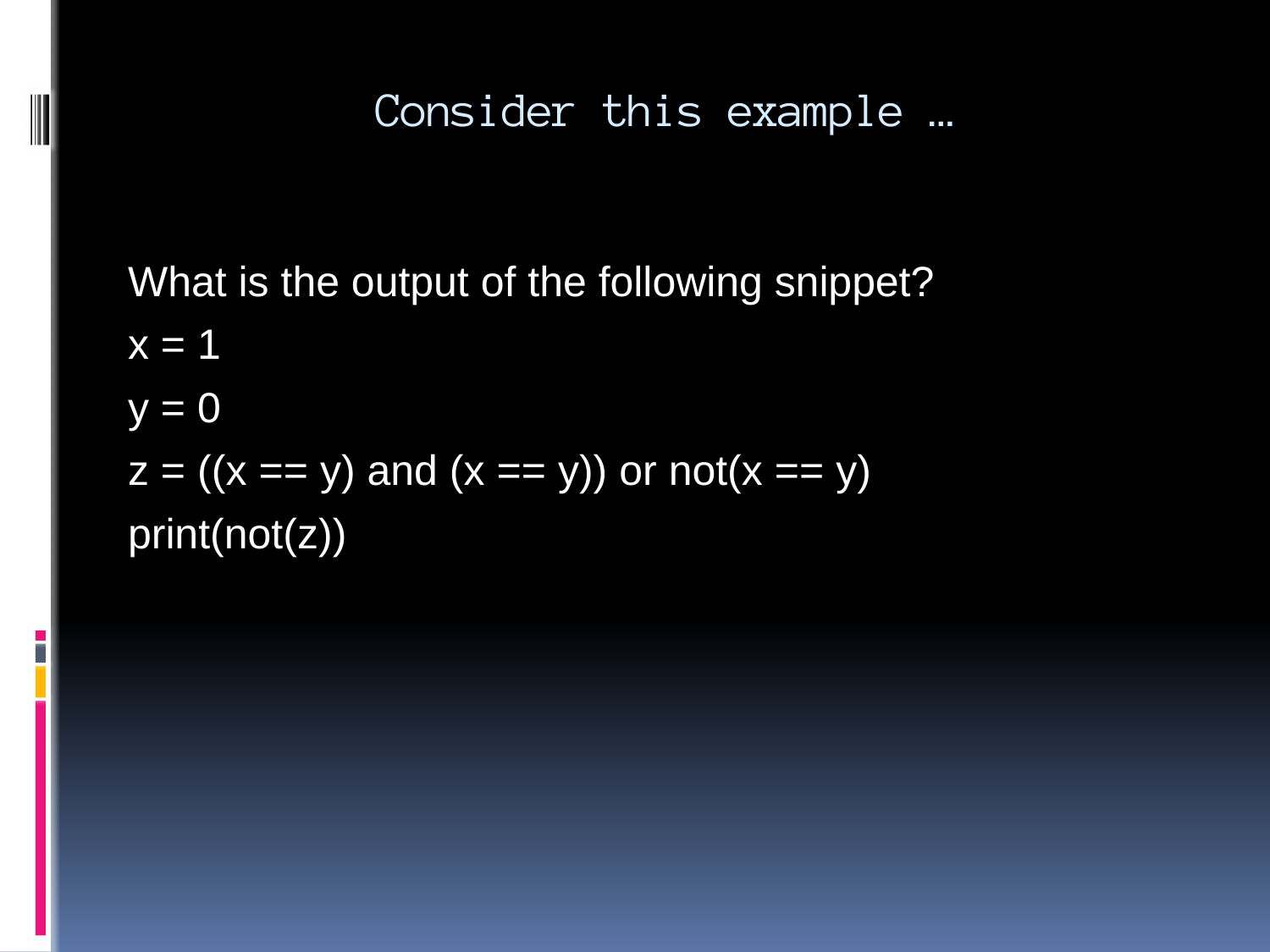

# Consider this example …
What is the output of the following snippet?
x = 1
y = 0
z = ((x == y) and (x == y)) or not(x == y)
print(not(z))